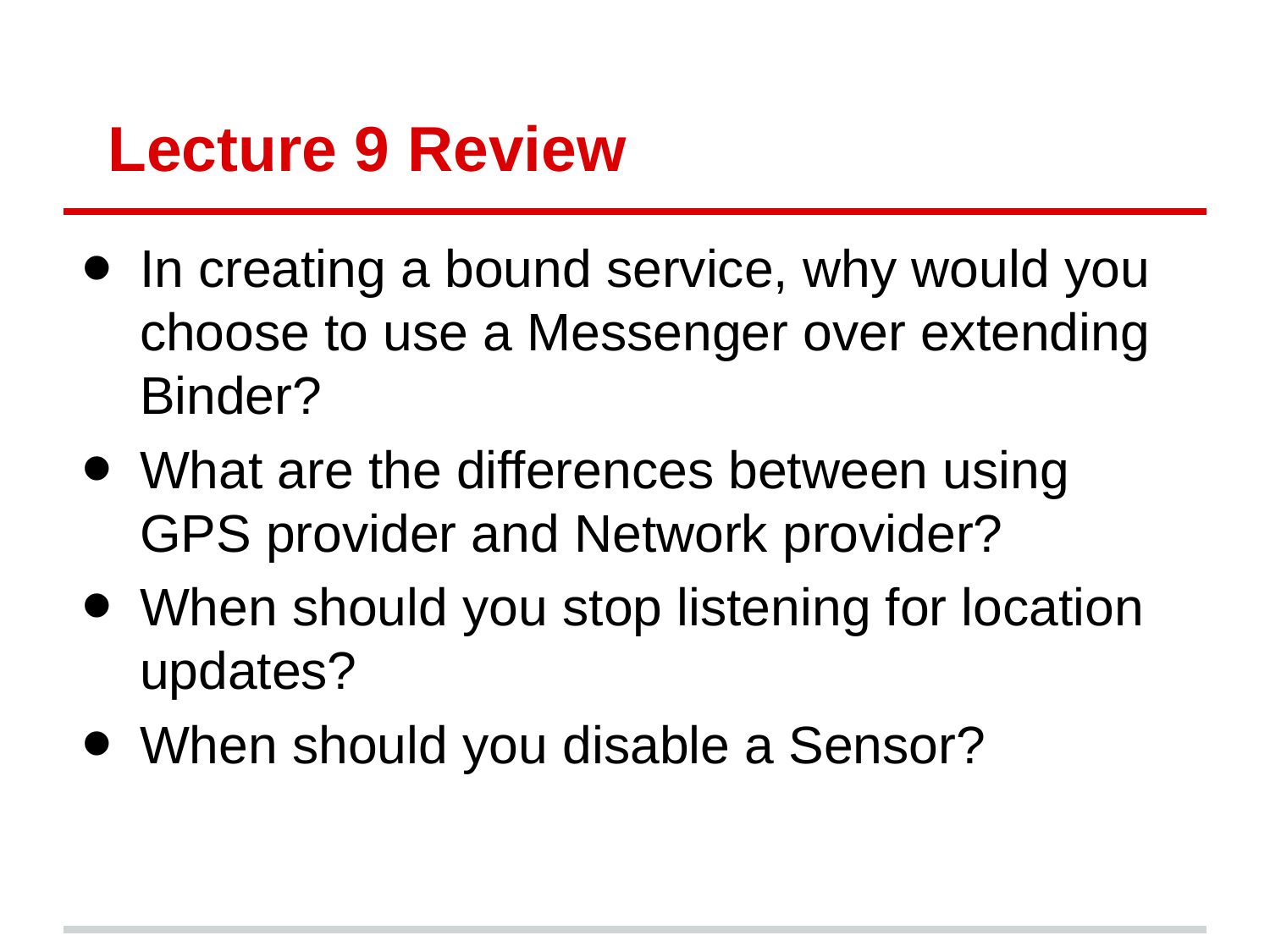

# Lecture 9 Review
In creating a bound service, why would you choose to use a Messenger over extending Binder?
What are the differences between using GPS provider and Network provider?
When should you stop listening for location updates?
When should you disable a Sensor?